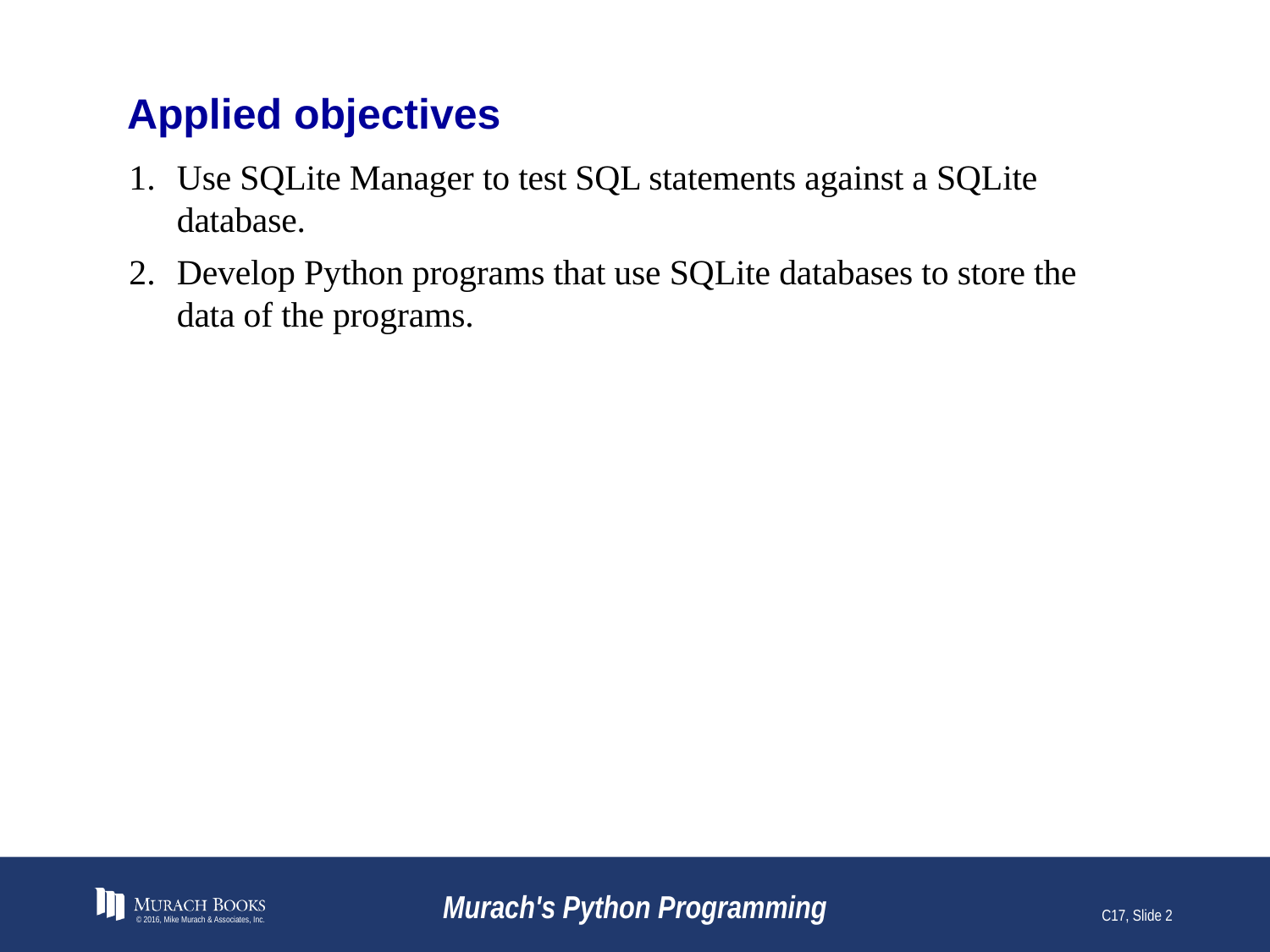

# Applied objectives
Use SQLite Manager to test SQL statements against a SQLite database.
Develop Python programs that use SQLite databases to store the data of the programs.

© 2016, Mike Murach & Associates, Inc.
Murach's Python Programming

C17, Slide 2